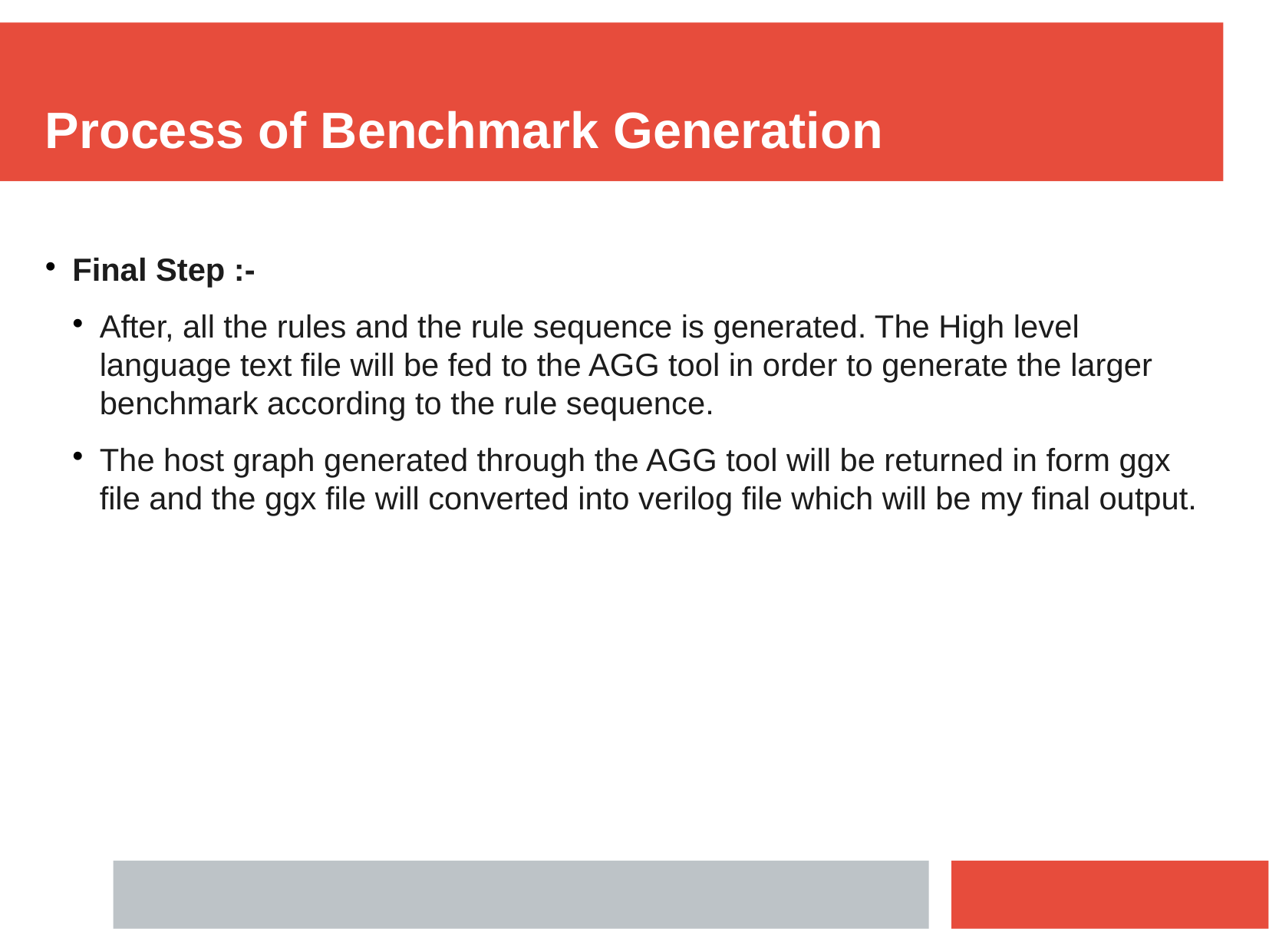

Process of Benchmark Generation
Final Step :-
After, all the rules and the rule sequence is generated. The High level language text file will be fed to the AGG tool in order to generate the larger benchmark according to the rule sequence.
The host graph generated through the AGG tool will be returned in form ggx file and the ggx file will converted into verilog file which will be my final output.